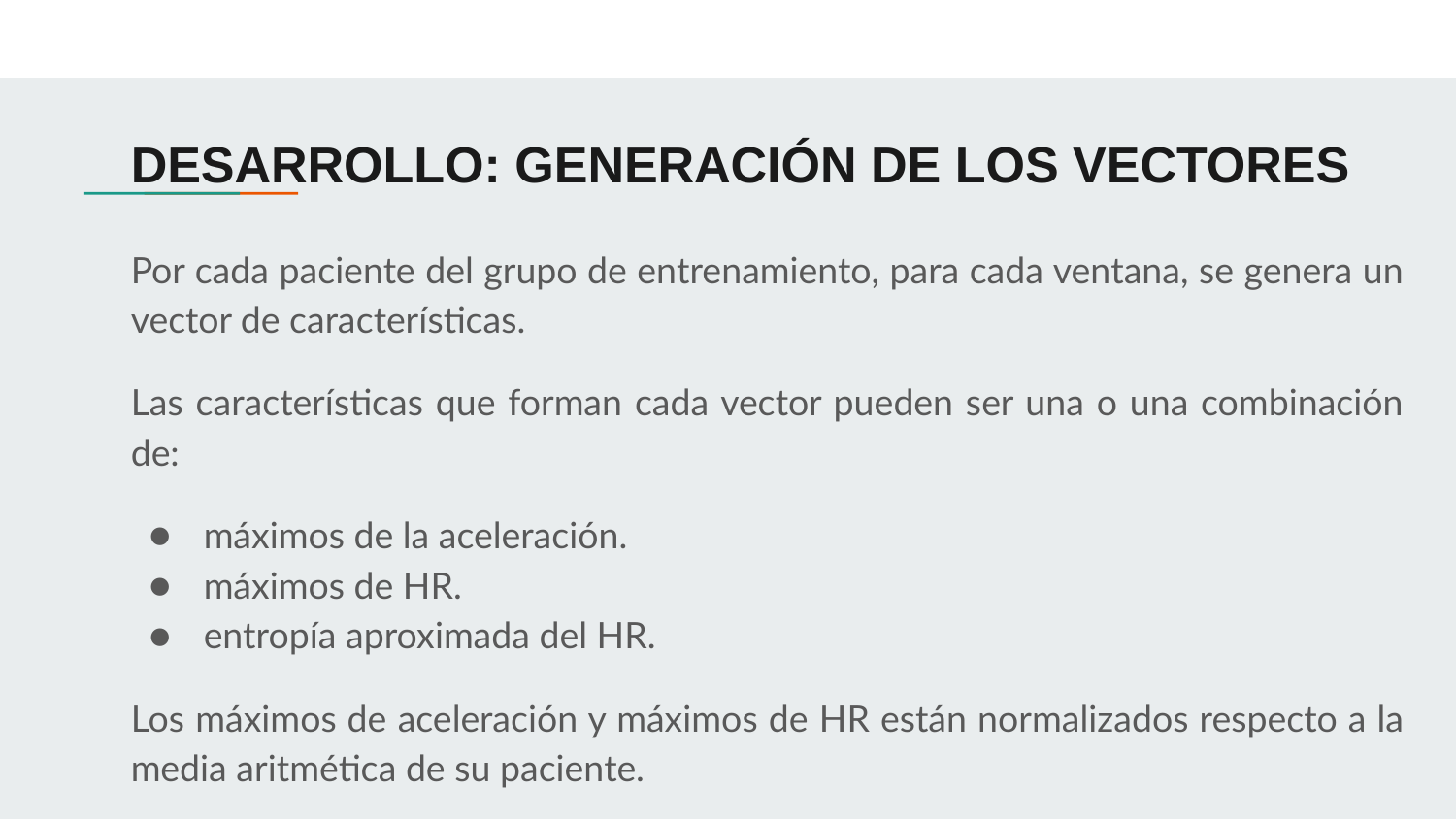

# DESARROLLO: GENERACIÓN DE LOS VECTORES
Por cada paciente del grupo de entrenamiento, para cada ventana, se genera un vector de características.
Las características que forman cada vector pueden ser una o una combinación de:
máximos de la aceleración.
máximos de HR.
entropía aproximada del HR.
Los máximos de aceleración y máximos de HR están normalizados respecto a la media aritmética de su paciente.